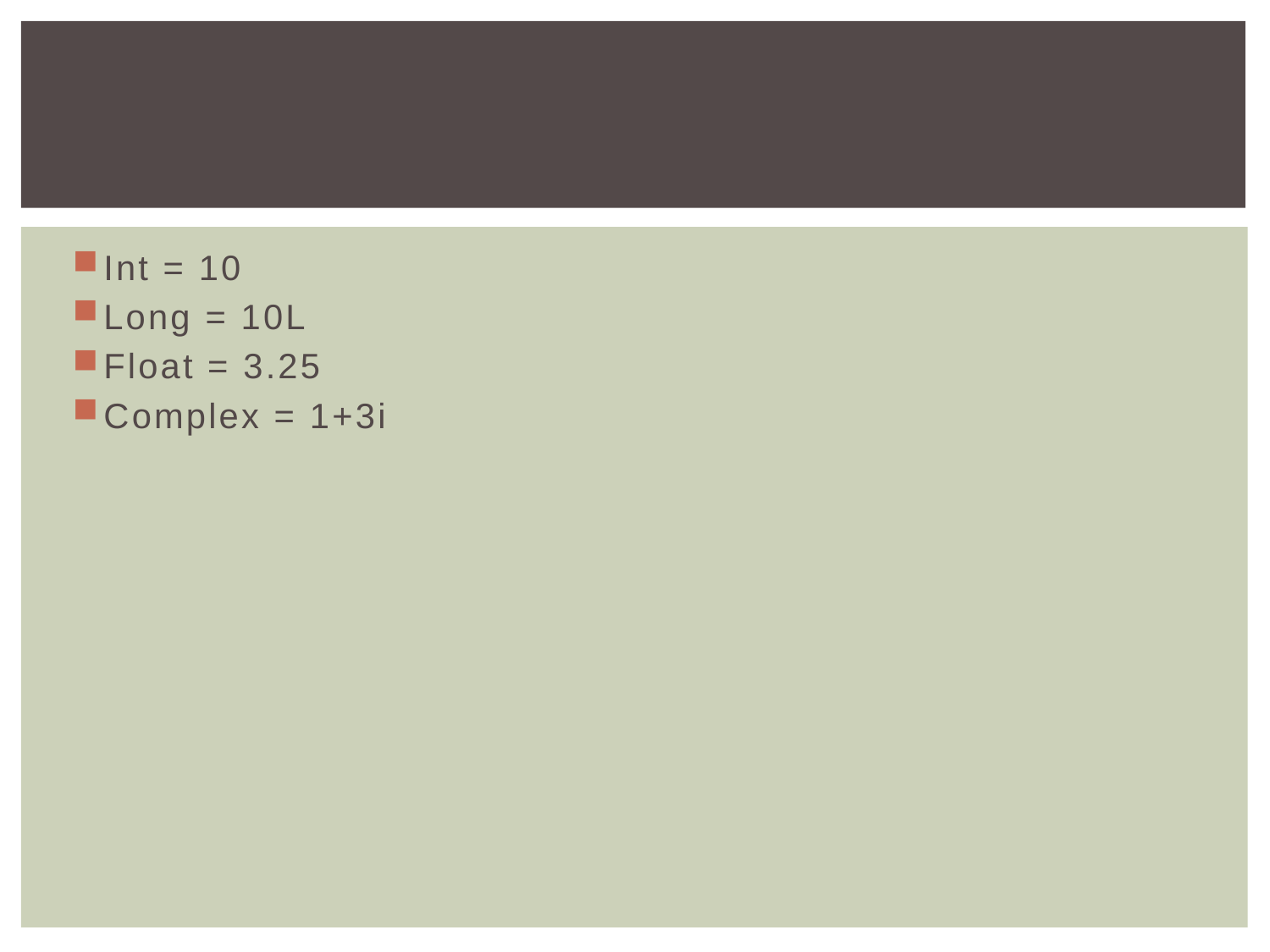

#
Int = 10
Long = 10L
Float = 3.25
Complex = 1+3i